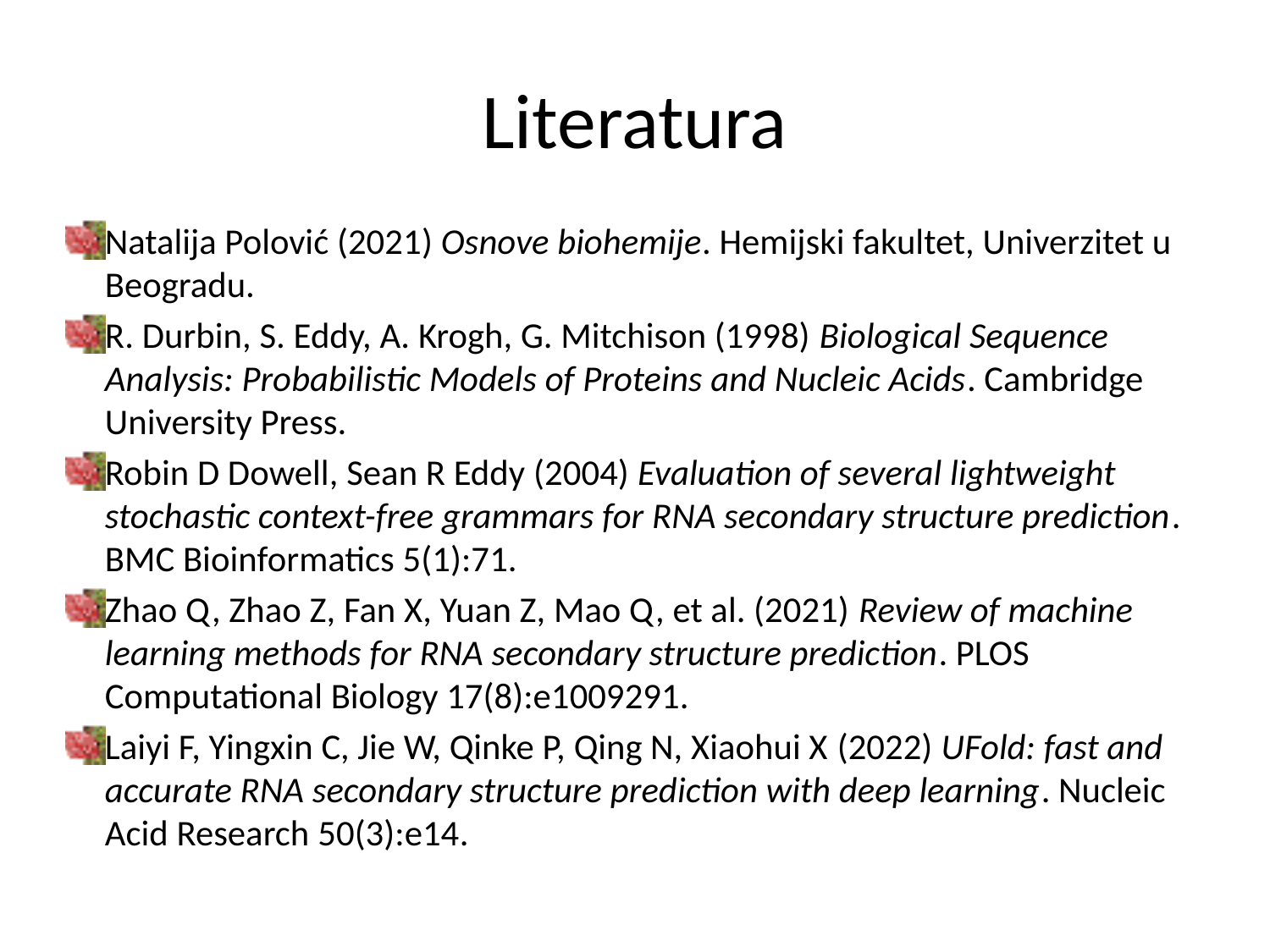

# Literatura
Natalija Polović (2021) Osnove biohemije. Hemijski fakultet, Univerzitet u Beogradu.
R. Durbin, S. Eddy, A. Krogh, G. Mitchison (1998) Biological Sequence Analysis: Probabilistic Models of Proteins and Nucleic Acids. Cambridge University Press.
Robin D Dowell, Sean R Eddy (2004) Evaluation of several lightweight stochastic context-free grammars for RNA secondary structure prediction. BMC Bioinformatics 5(1):71.
Zhao Q, Zhao Z, Fan X, Yuan Z, Mao Q, et al. (2021) Review of machine learning methods for RNA secondary structure prediction. PLOS Computational Biology 17(8):e1009291.
Laiyi F, Yingxin C, Jie W, Qinke P, Qing N, Xiaohui X (2022) UFold: fast and accurate RNA secondary structure prediction with deep learning. Nucleic Acid Research 50(3):e14.